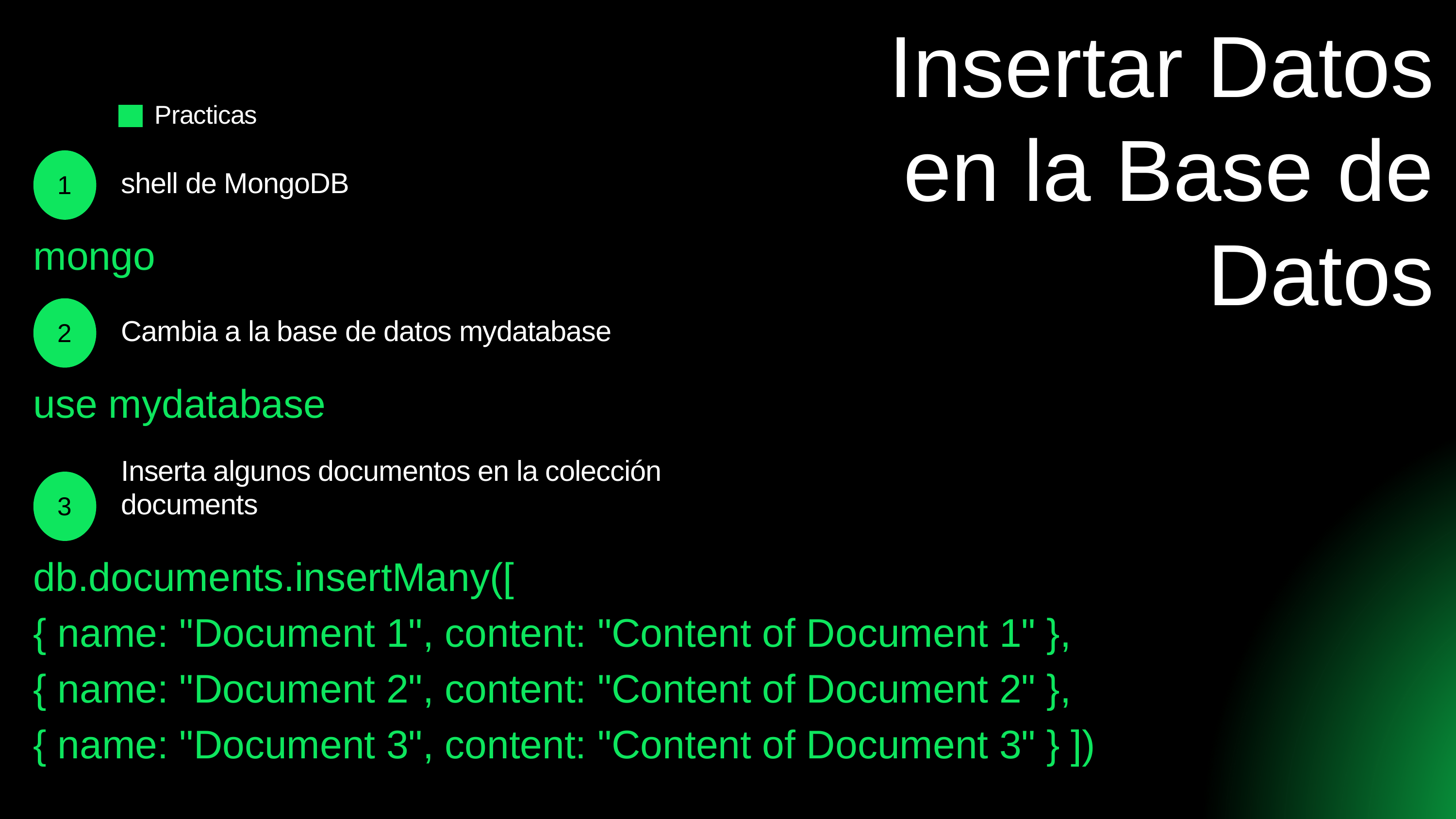

Insertar Datos en la Base de Datos
Practicas

1
shell de MongoDB
mongo

2
Cambia a la base de datos mydatabase

use mydatabase
Inserta algunos documentos en la colección documents

3
db.documents.insertMany([
{ name: "Document 1", content: "Content of Document 1" },
{ name: "Document 2", content: "Content of Document 2" },
{ name: "Document 3", content: "Content of Document 3" } ])